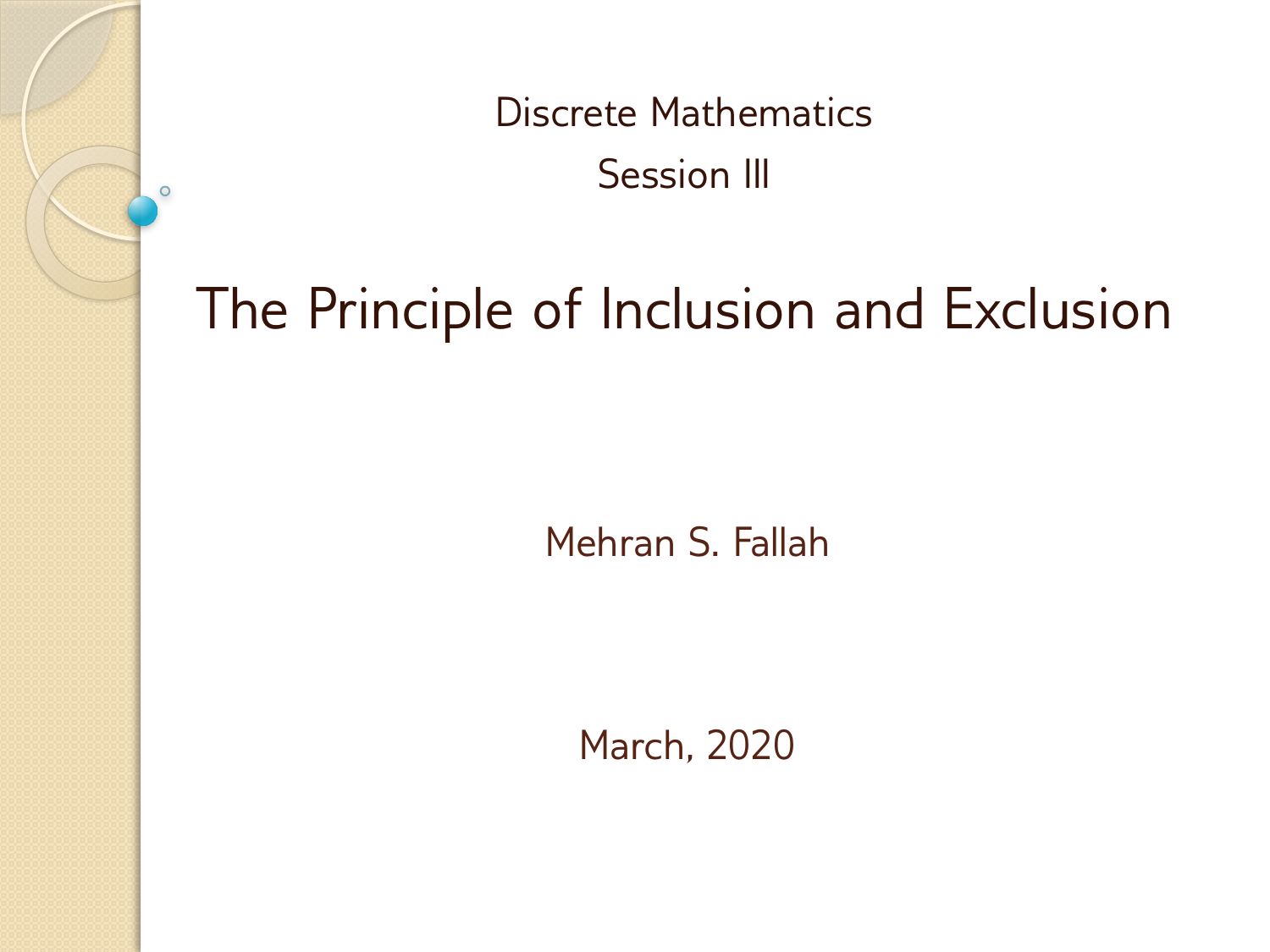

Discrete Mathematics
Session III

The Principle of Inclusion and Exclusion
# Mehran S. Fallah March, 2020